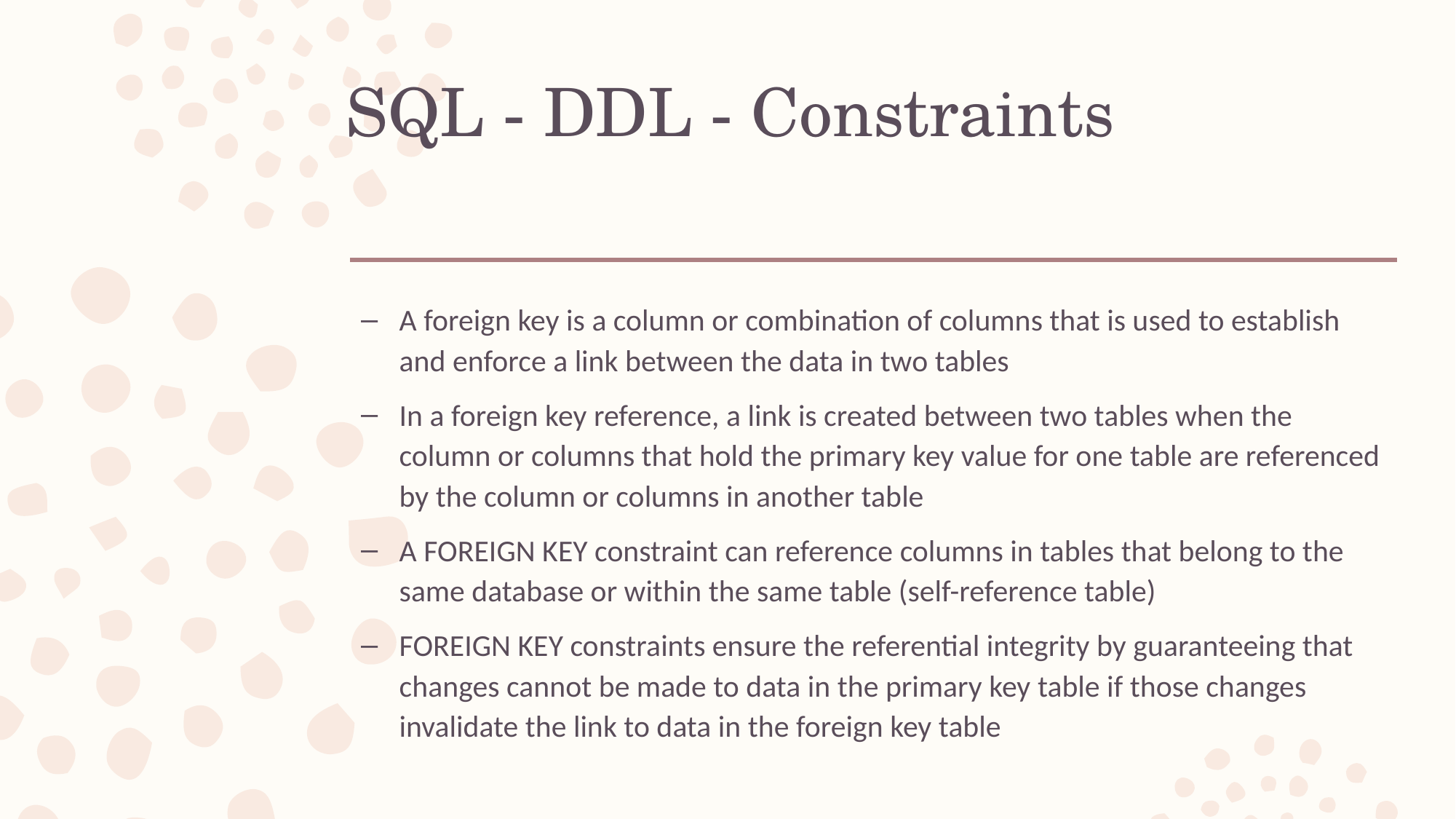

# SQL - DDL - Constraints
A foreign key is a column or combination of columns that is used to establish and enforce a link between the data in two tables
In a foreign key reference, a link is created between two tables when the column or columns that hold the primary key value for one table are referenced by the column or columns in another table
A FOREIGN KEY constraint can reference columns in tables that belong to the same database or within the same table (self-reference table)
FOREIGN KEY constraints ensure the referential integrity by guaranteeing that changes cannot be made to data in the primary key table if those changes invalidate the link to data in the foreign key table